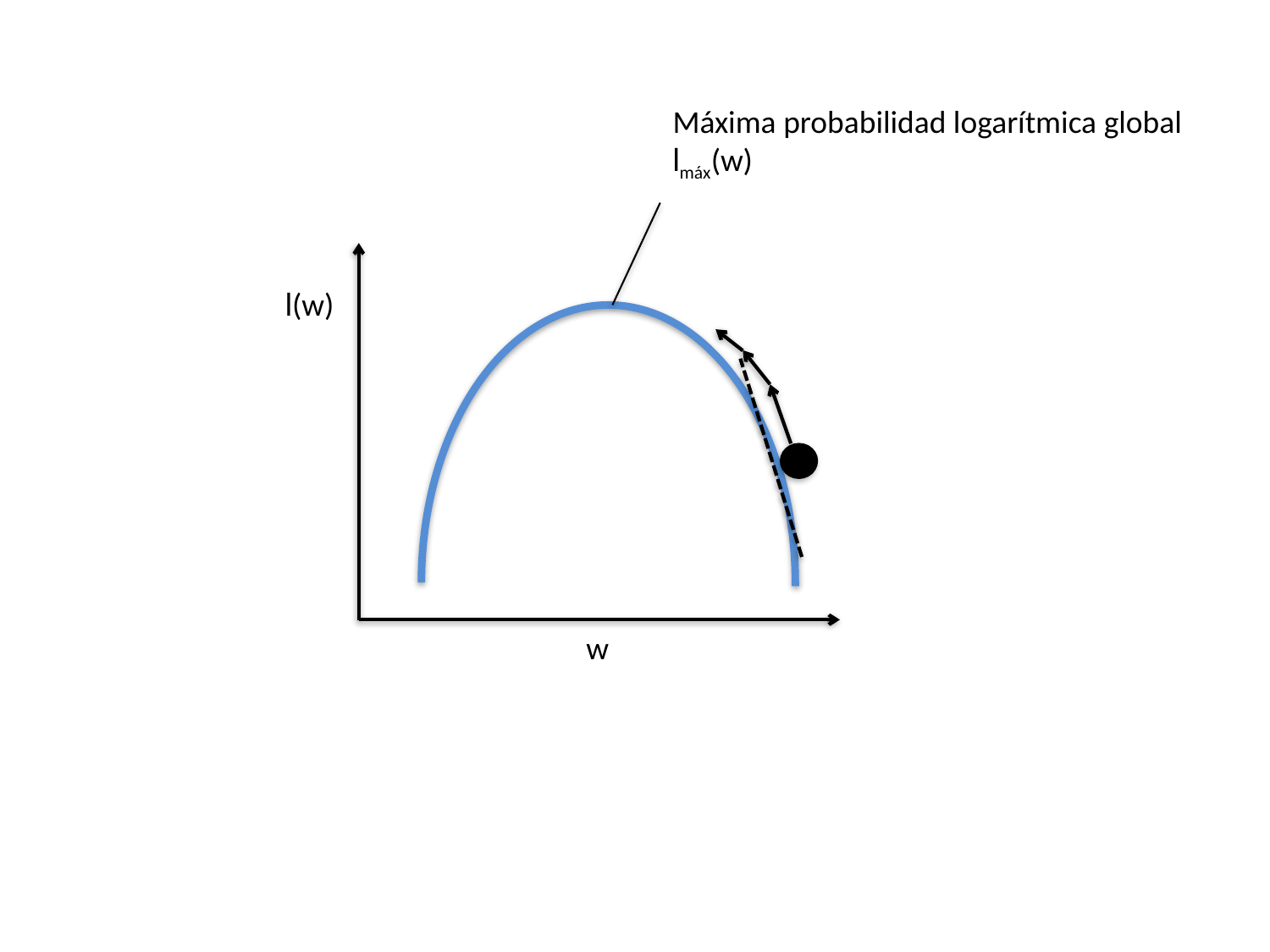

Máxima probabilidad logarítmica global
lmáx(w)
l(w)

w